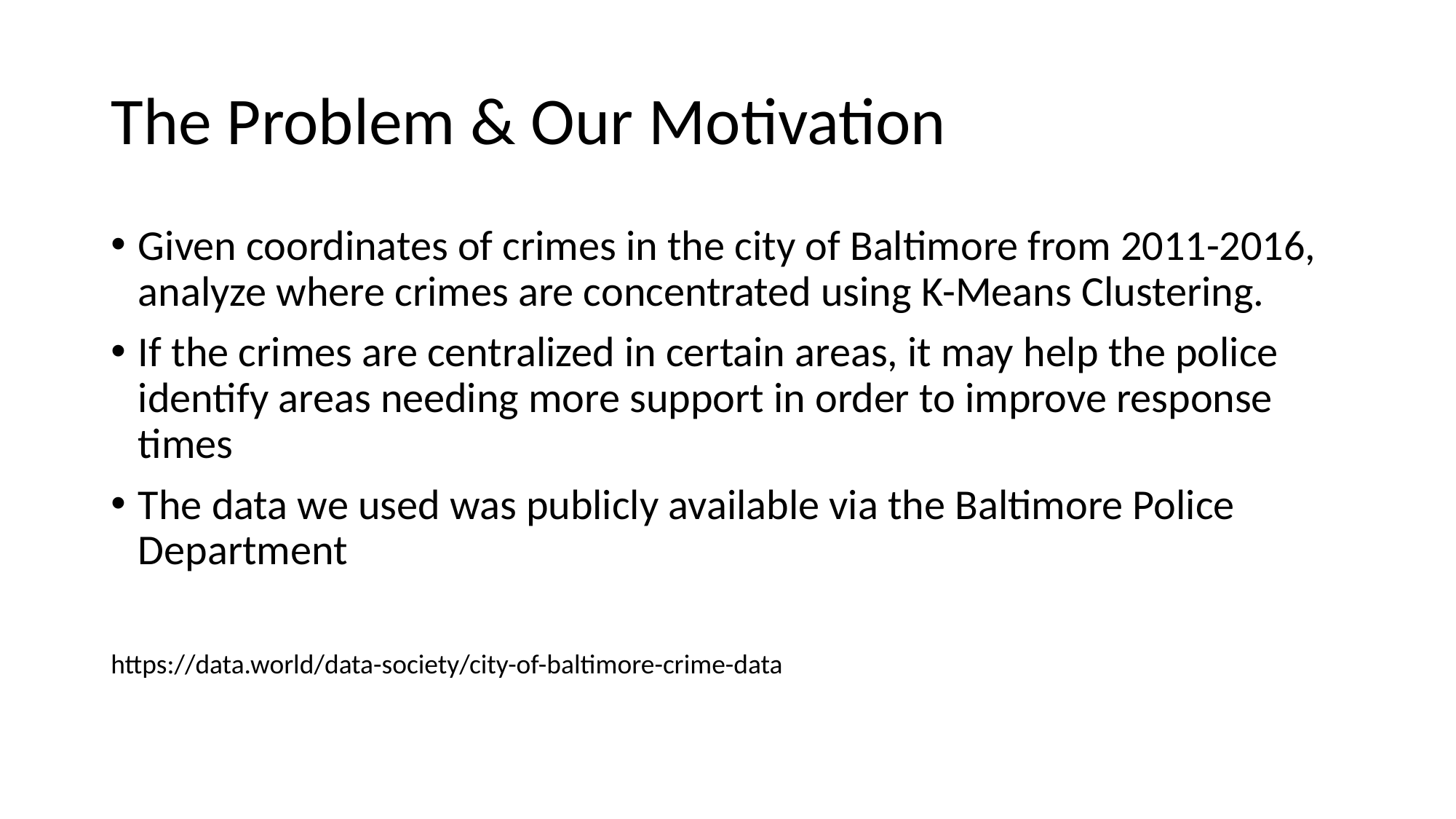

# The Problem & Our Motivation
Given coordinates of crimes in the city of Baltimore from 2011-2016,  analyze where crimes are concentrated using K-Means Clustering.
If the crimes are centralized in certain areas, it may help the police identify areas needing more support in order to improve response times
The data we used was publicly available via the Baltimore Police Department

https://data.world/data-society/city-of-baltimore-crime-data